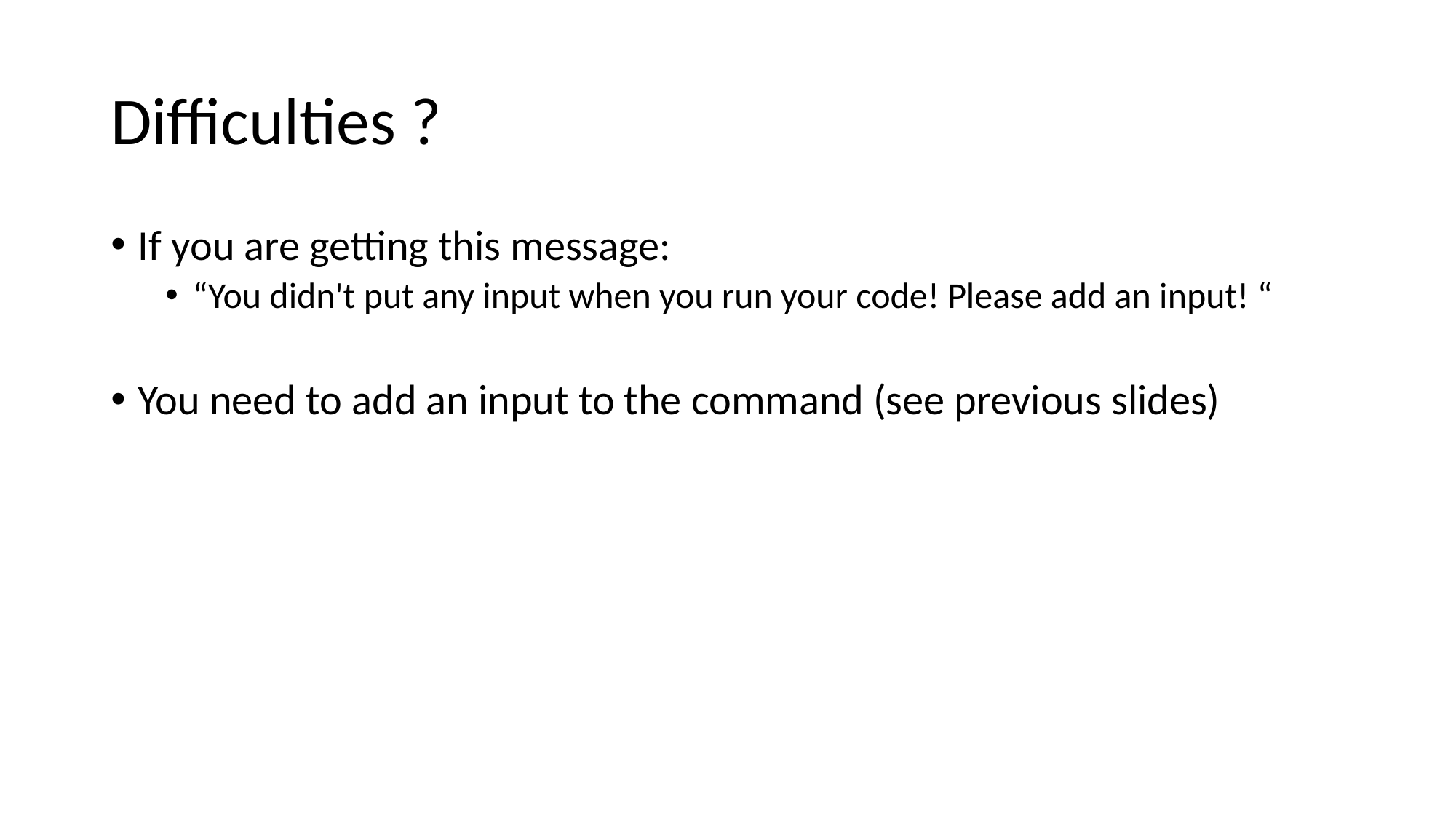

# Difficulties ?
If you are getting this message:
“You didn't put any input when you run your code! Please add an input! “

You need to add an input to the command (see previous slides)